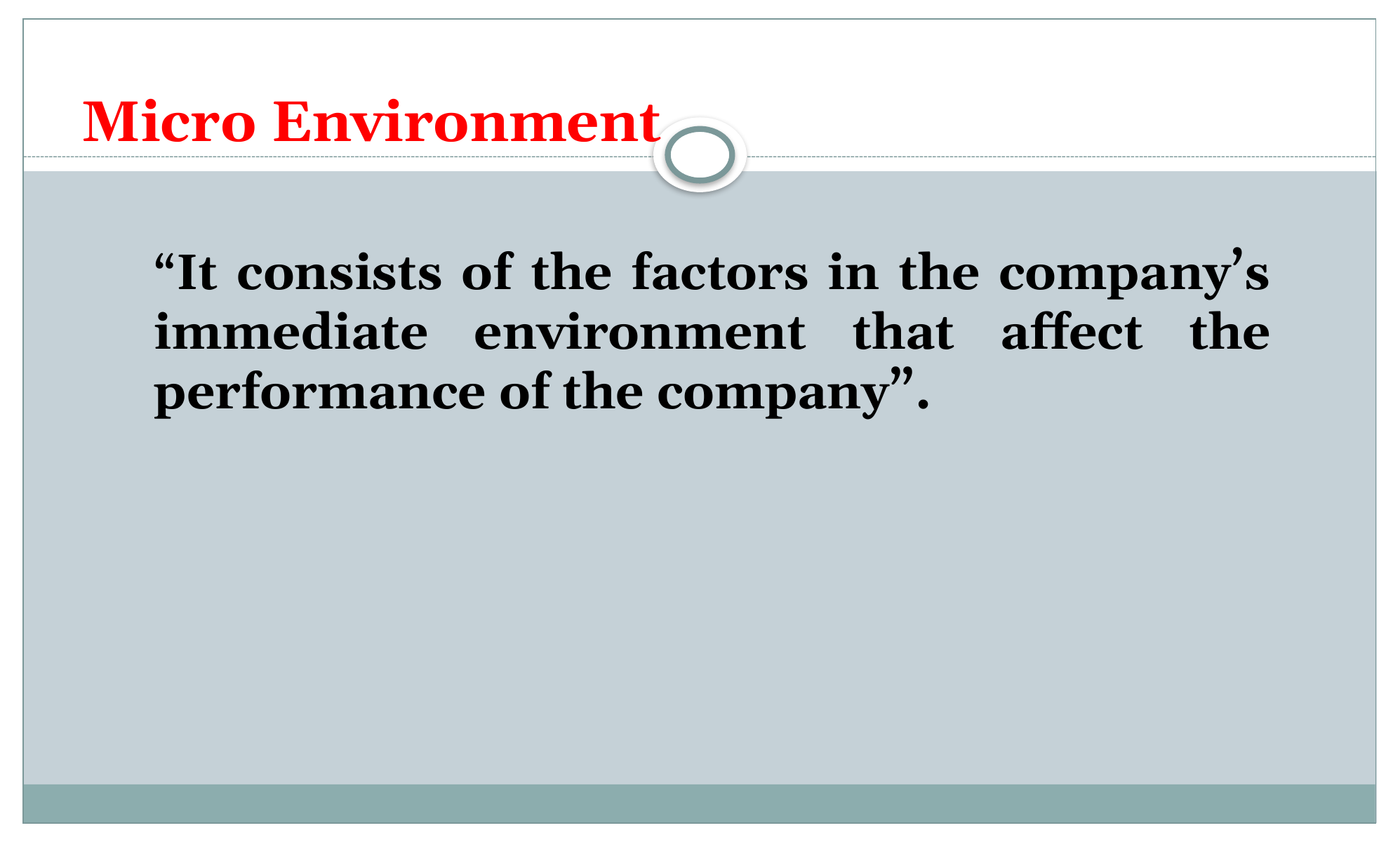

# Micro Environment
  “It consists of the factors in the company’s immediate environment that affect the performance of the company”.